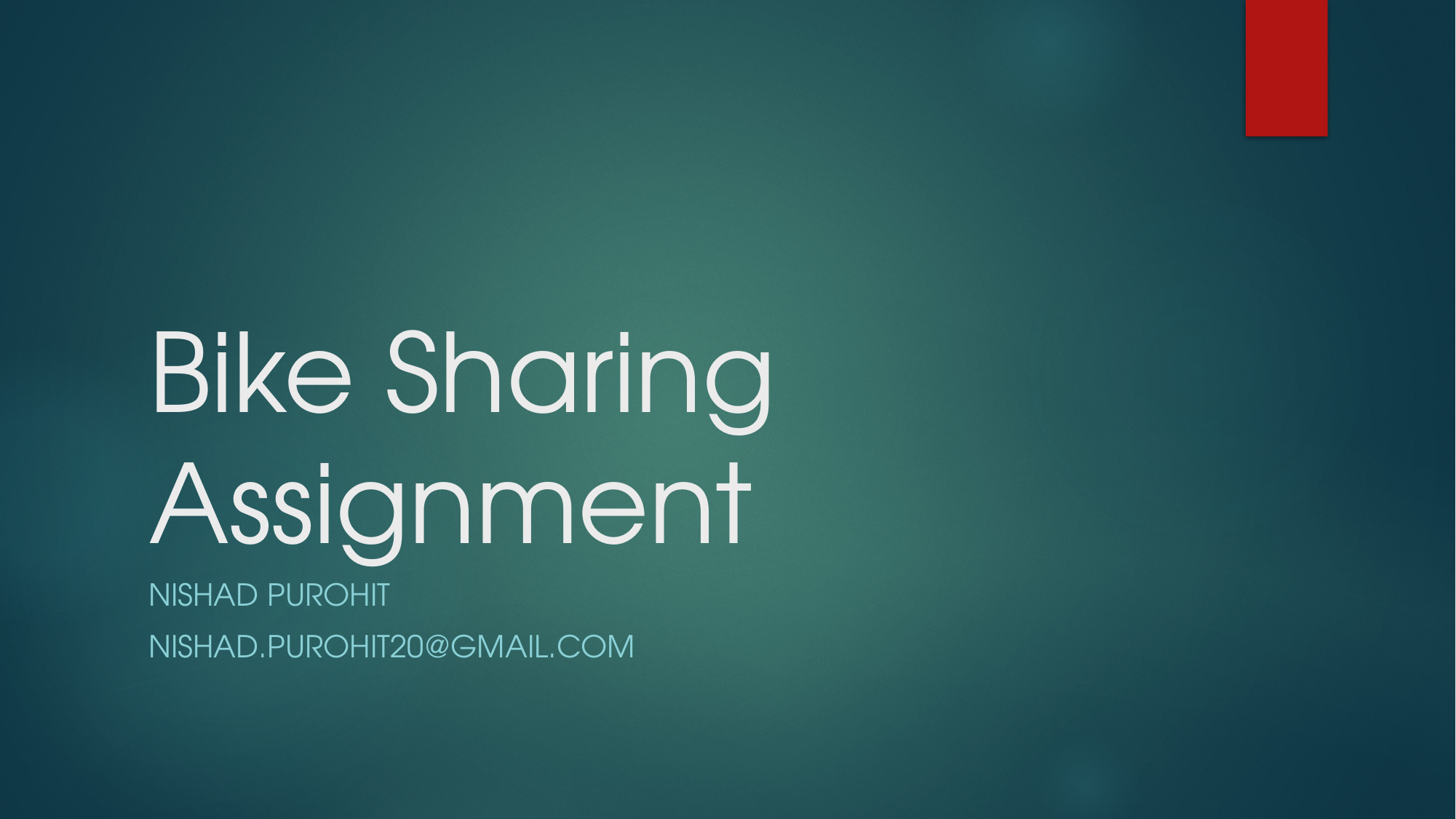

# Bike Sharing Assignment
Nishad purohit
Nishad.purohit20@gmail.com